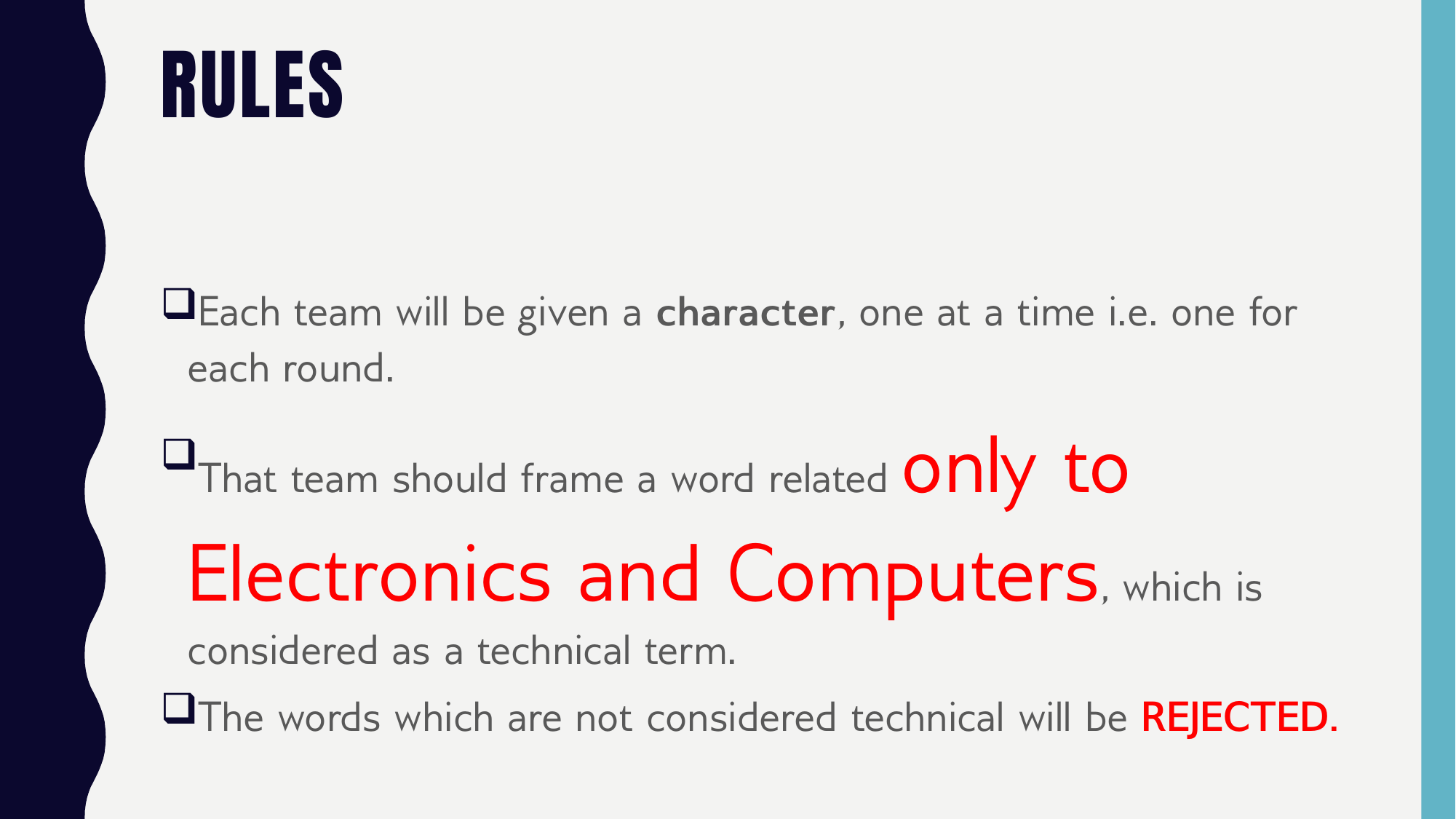

# rules
Each team will be given a character, one at a time i.e. one for each round.
That team should frame a word related only to Electronics and Computers, which is considered as a technical term.
The words which are not considered technical will be REJECTED.